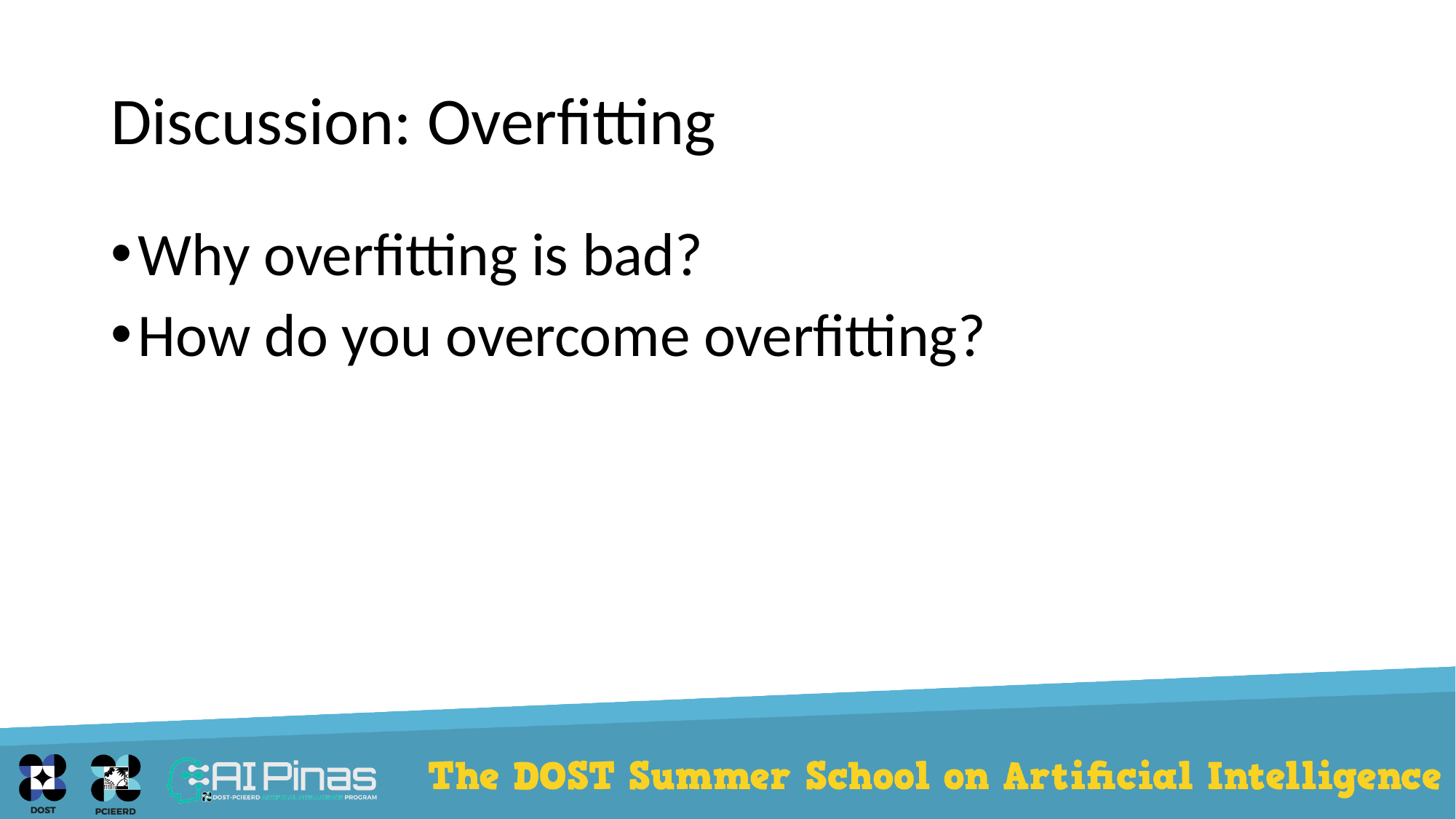

# Discussion: Overfitting
Why overfitting is bad?
How do you overcome overfitting?